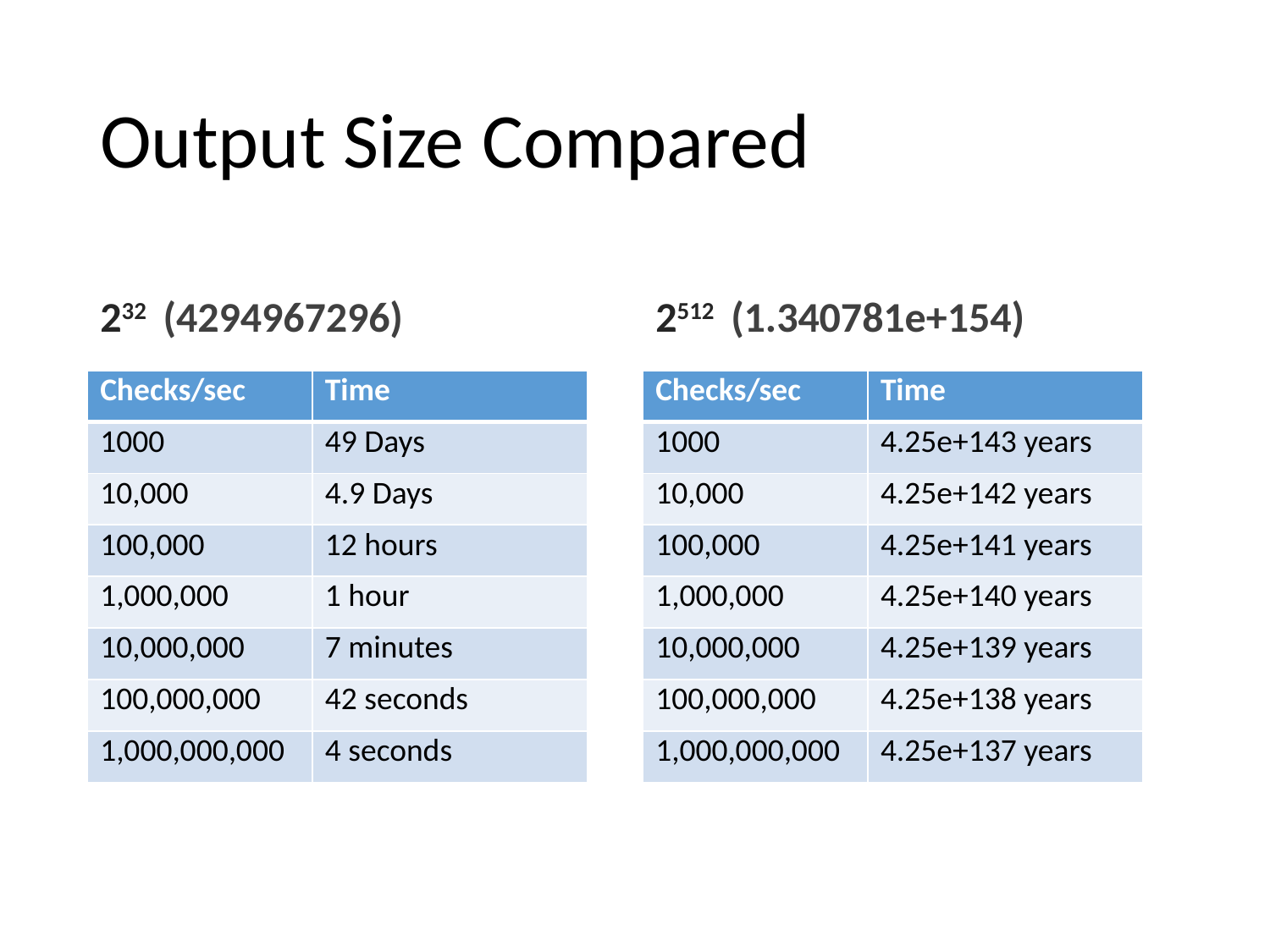

# Output Size Compared
232   (4294967296)
2512   (1.340781e+154)
| Checks/sec | Time |
| --- | --- |
| 1000 | 49 Days |
| 10,000 | 4.9 Days |
| 100,000 | 12 hours |
| 1,000,000 | 1 hour |
| 10,000,000 | 7 minutes |
| 100,000,000 | 42 seconds |
| 1,000,000,000 | 4 seconds |
| Checks/sec | Time |
| --- | --- |
| 1000 | 4.25e+143 years |
| 10,000 | 4.25e+142 years |
| 100,000 | 4.25e+141 years |
| 1,000,000 | 4.25e+140 years |
| 10,000,000 | 4.25e+139 years |
| 100,000,000 | 4.25e+138 years |
| 1,000,000,000 | 4.25e+137 years |